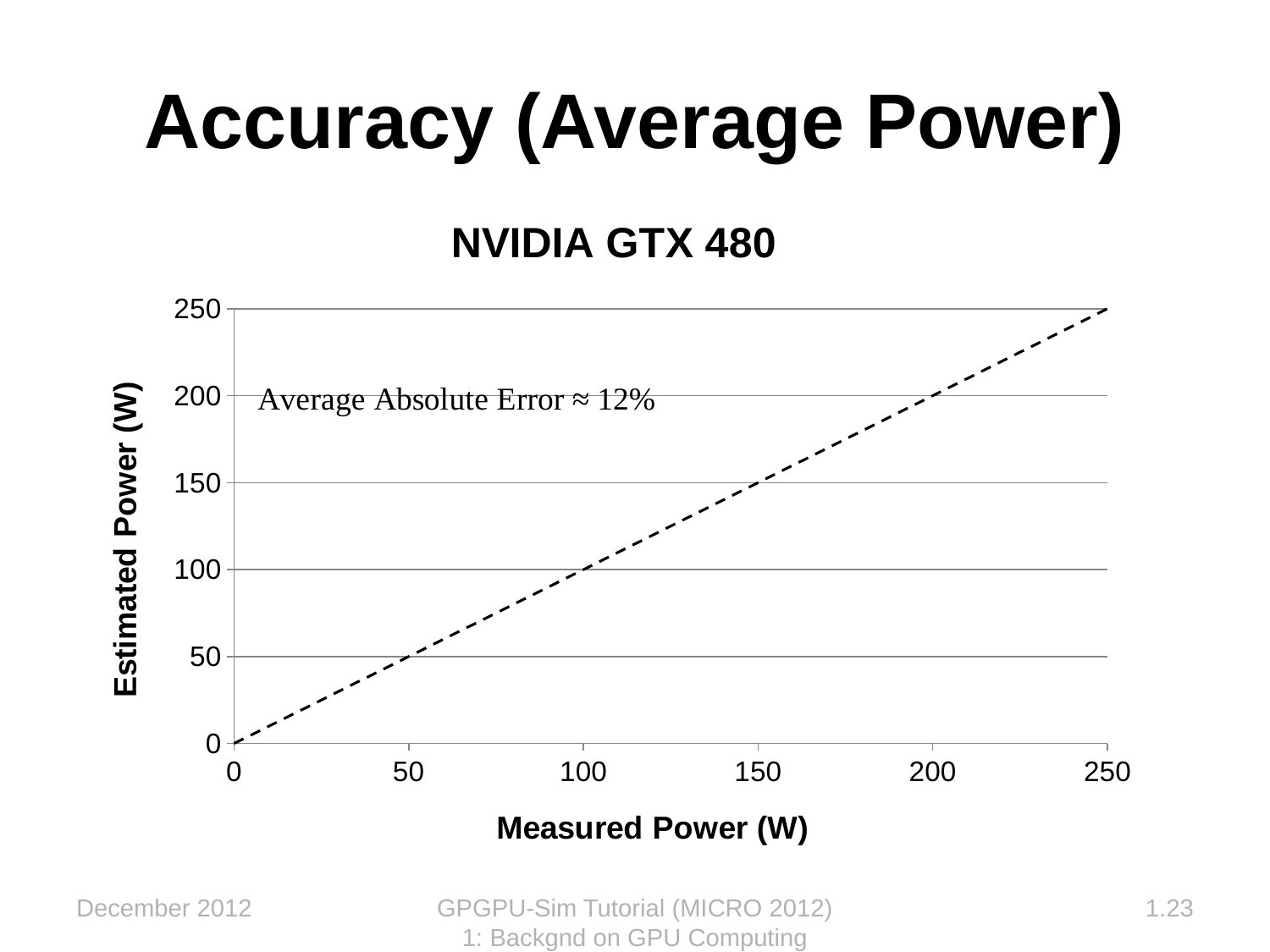

# Accuracy (Average Power)

### Chart: NVIDIA GTX 480

| Category | Simulator |  |
|---|---|---|
December 2012
GPGPU-Sim Tutorial (MICRO 2012) 1: Backgnd on GPU Computing
1.23